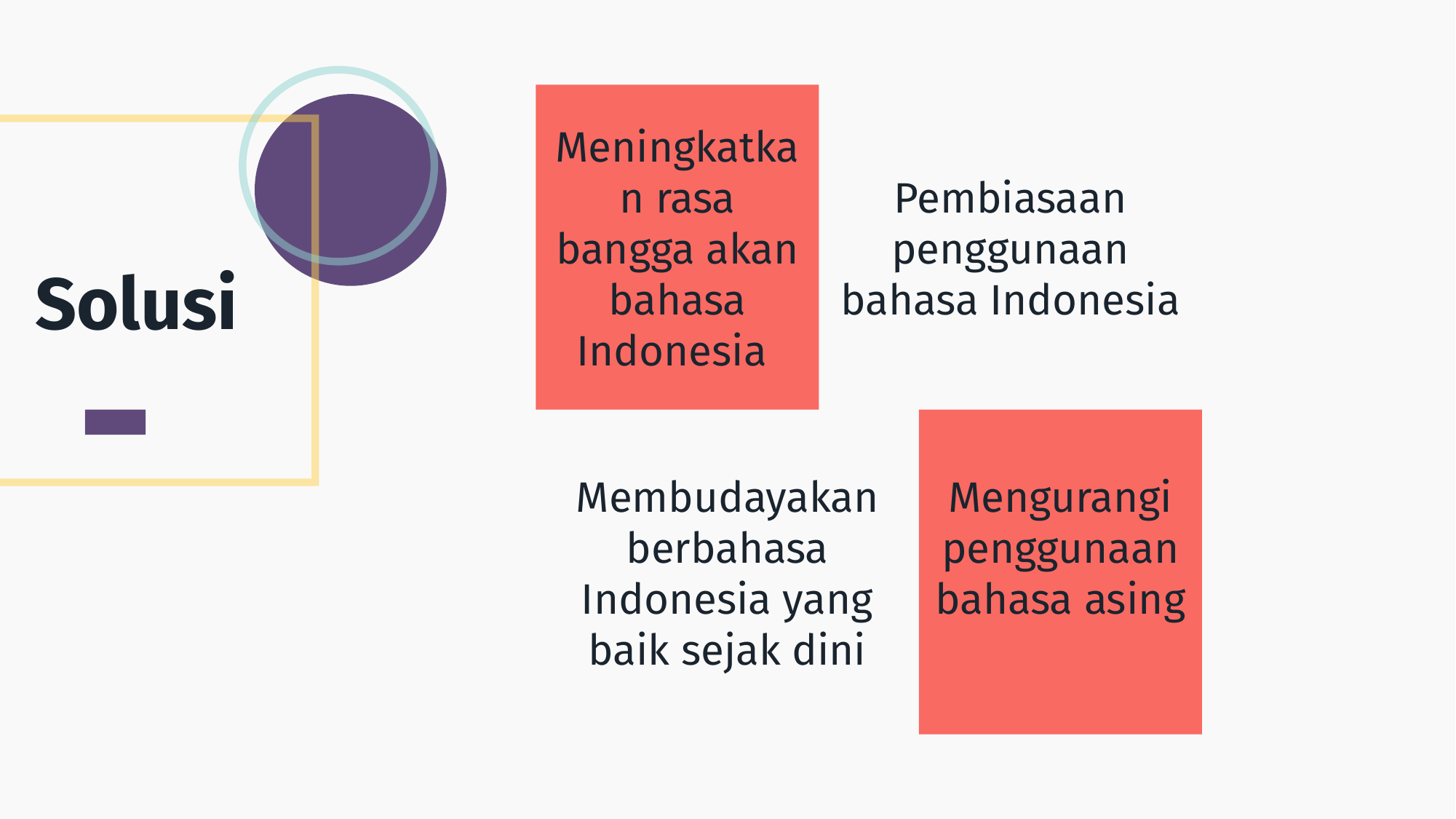

Meningkatkan rasa bangga akan bahasa Indonesia
Pembiasaan penggunaan bahasa Indonesia
# Solusi
Membudayakan berbahasa Indonesia yang baik sejak dini
Mengurangi penggunaan bahasa asing